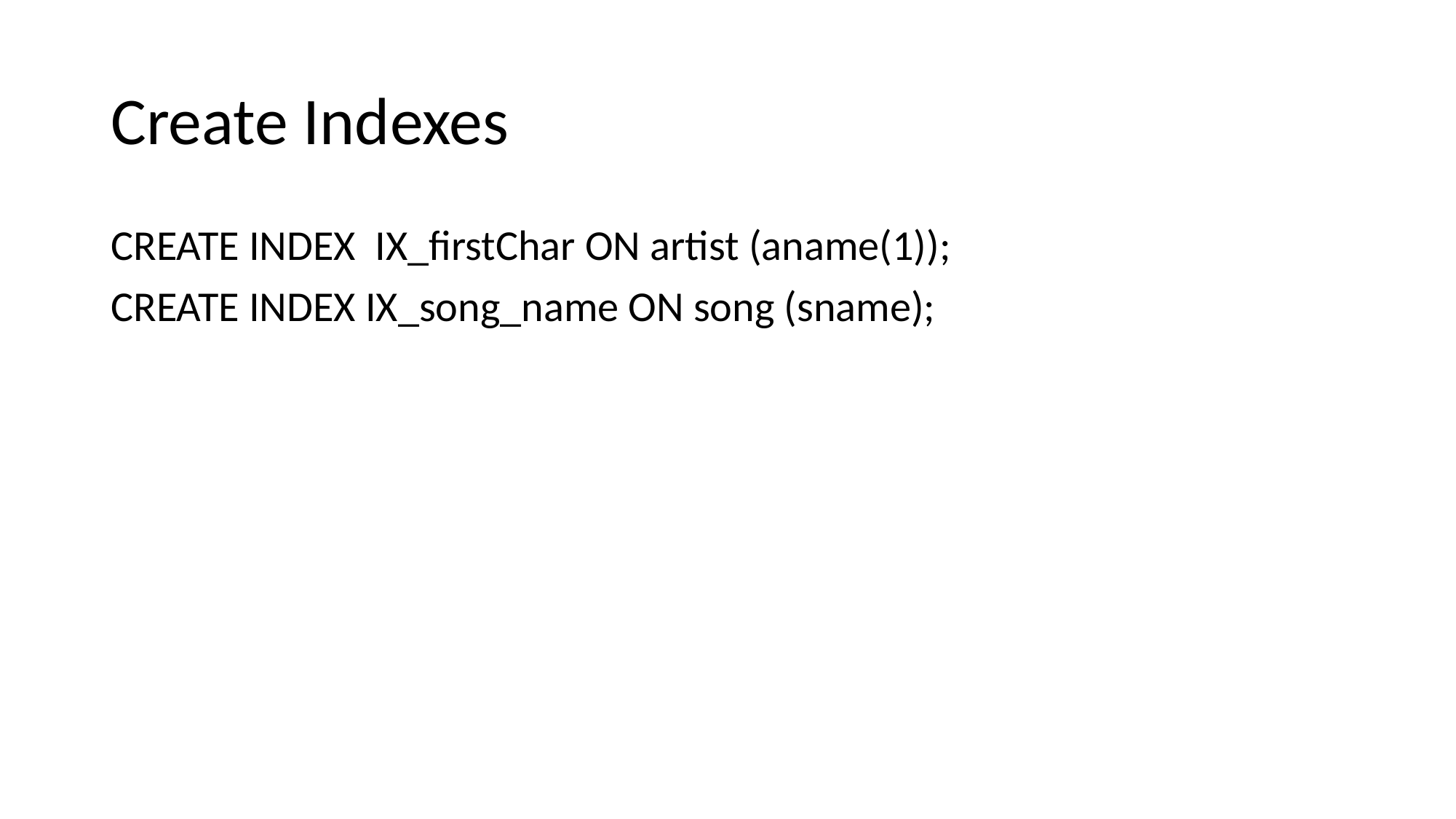

# Create Indexes
CREATE INDEX  IX_firstChar ON artist (aname(1));
CREATE INDEX IX_song_name ON song (sname);